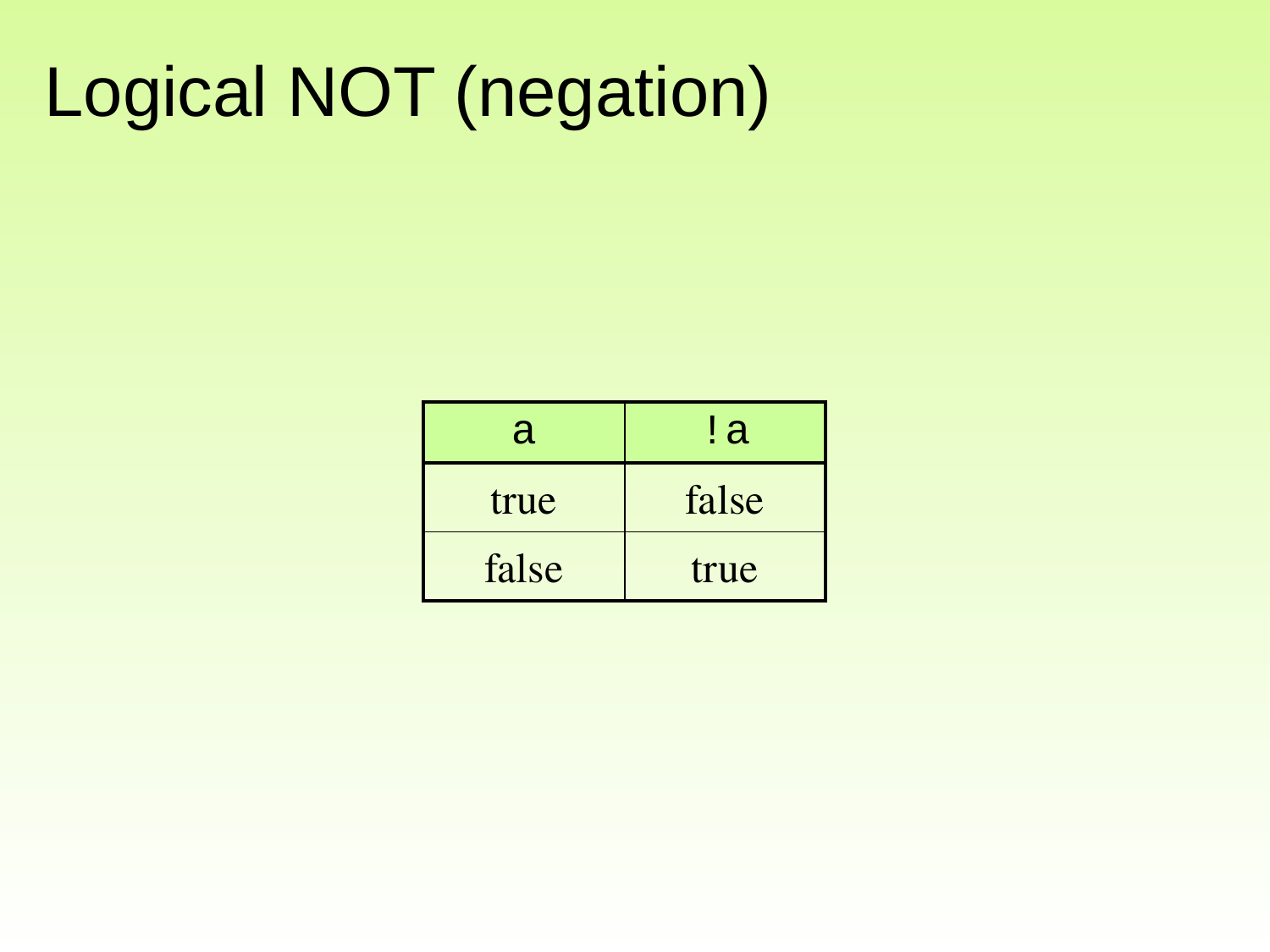

# Logical NOT (negation)
| a | !a |
| --- | --- |
| true | false |
| false | true |